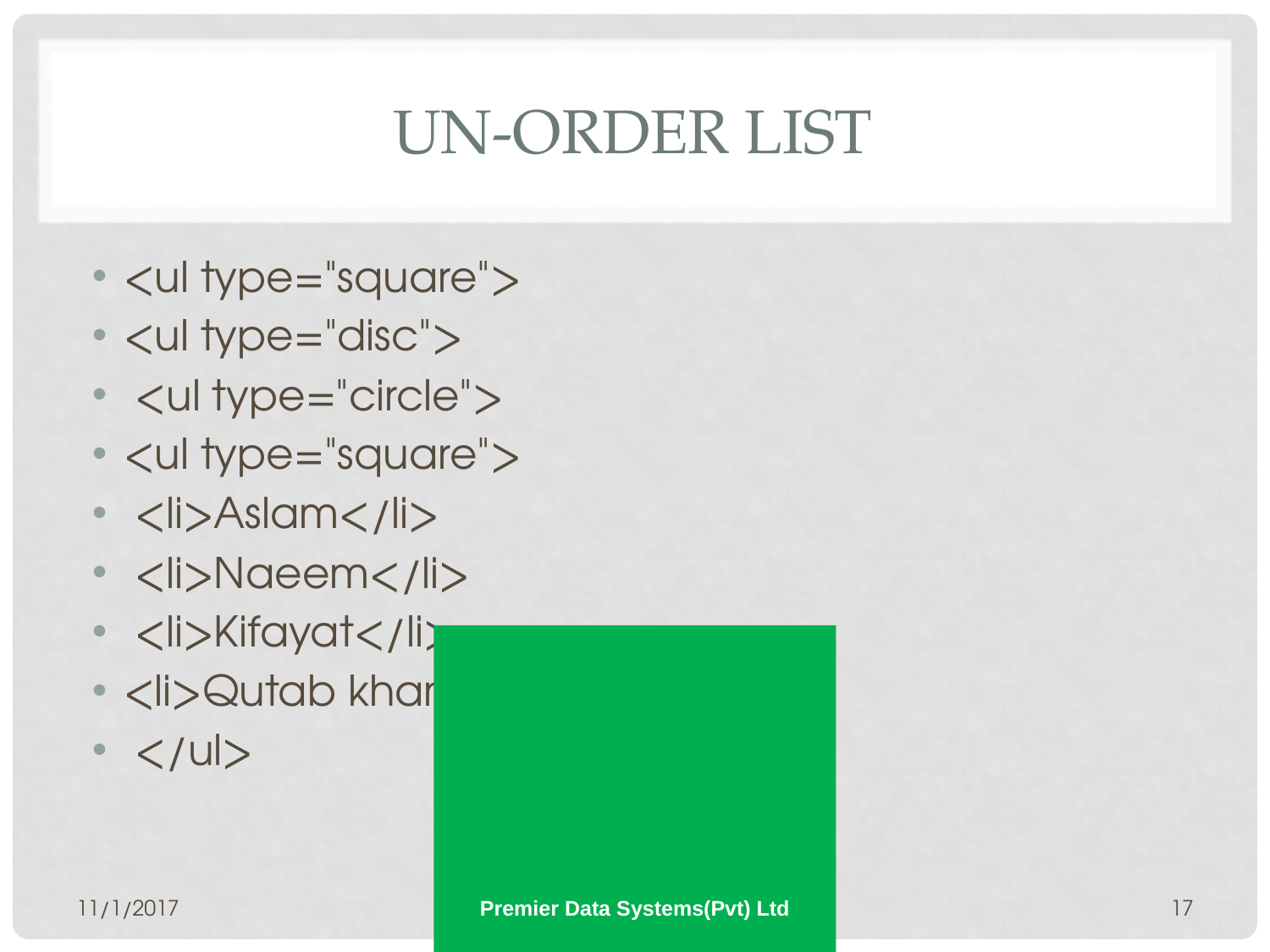

# Un-order List
<ul type="square">
<ul type="disc">
 <ul type="circle">
<ul type="square">
 <li>Aslam</li>
 <li>Naeem</li>
 <li>Kifayat</li>
<li>Qutab khan</li>
 </ul>

11/1/2017
Premier Data Systems(Pvt) Ltd
17